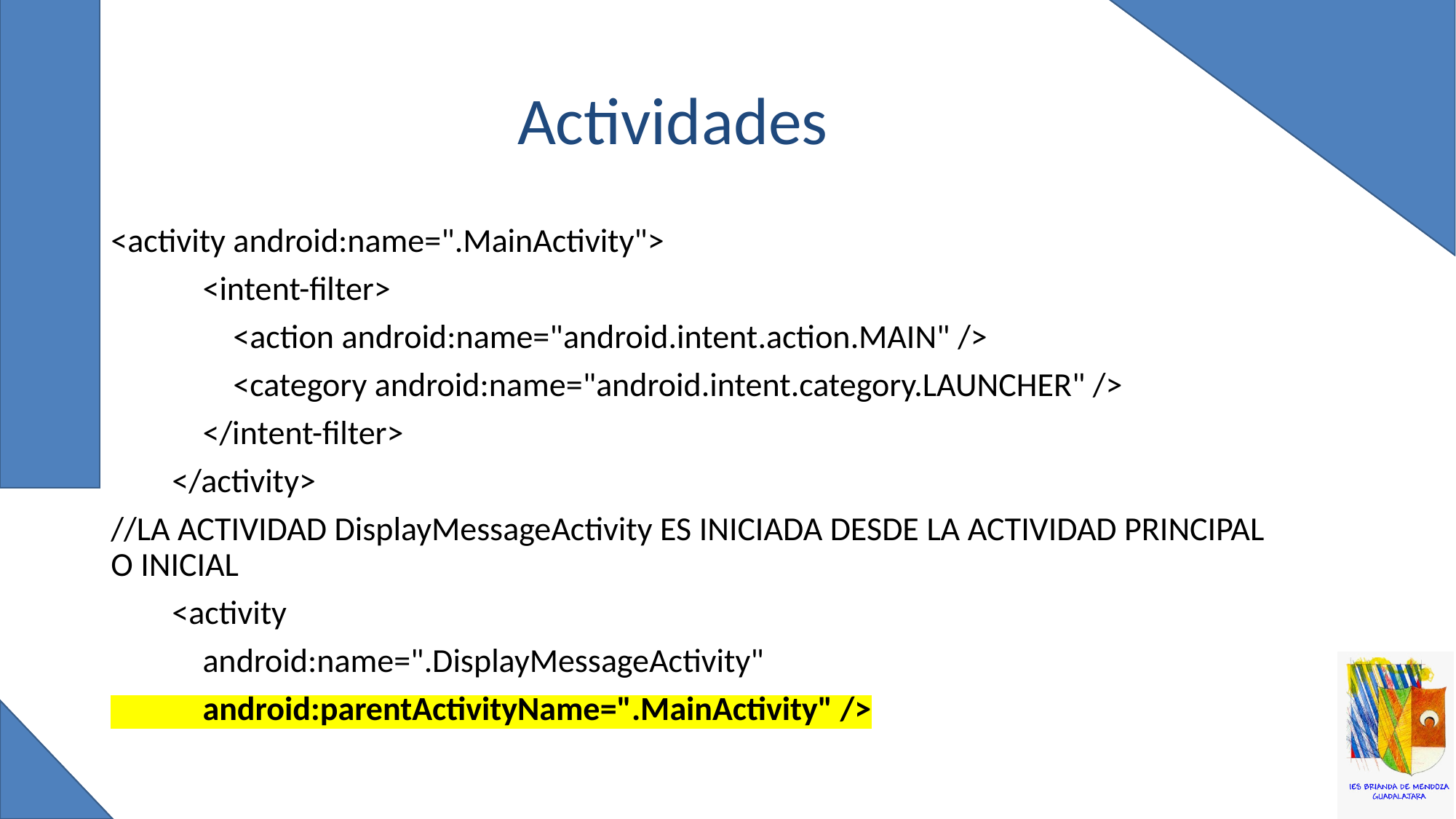

# Actividades
<activity android:name=".MainActivity">
            <intent-filter>
                <action android:name="android.intent.action.MAIN" />
                <category android:name="android.intent.category.LAUNCHER" />
            </intent-filter>
        </activity>
//LA ACTIVIDAD DisplayMessageActivity ES INICIADA DESDE LA ACTIVIDAD PRINCIPAL O INICIAL
        <activity
            android:name=".DisplayMessageActivity"
            android:parentActivityName=".MainActivity" />